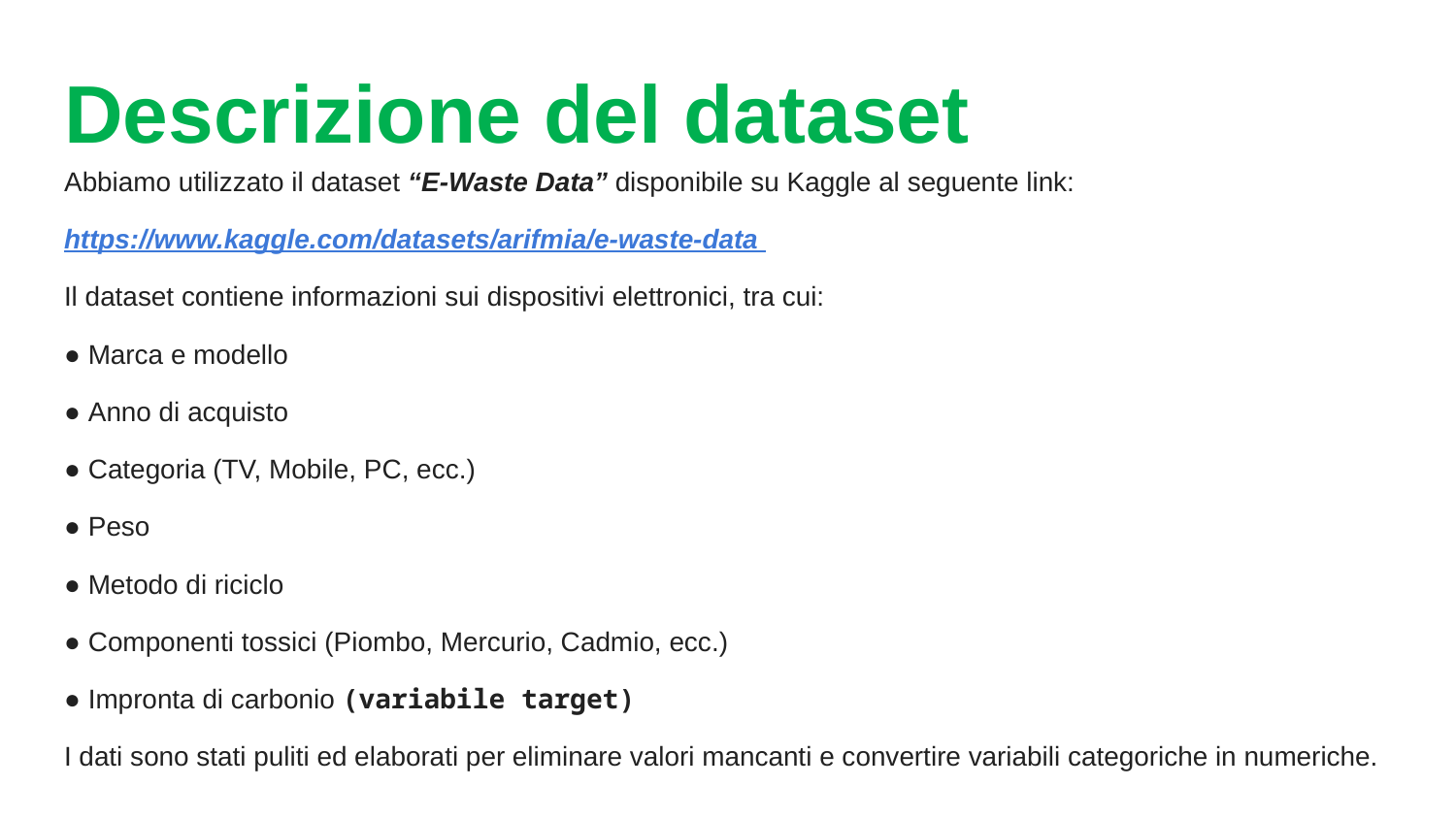

# Descrizione del dataset
Abbiamo utilizzato il dataset “E-Waste Data” disponibile su Kaggle al seguente link:
https://www.kaggle.com/datasets/arifmia/e-waste-data
Il dataset contiene informazioni sui dispositivi elettronici, tra cui:
● Marca e modello
● Anno di acquisto
● Categoria (TV, Mobile, PC, ecc.)
● Peso
● Metodo di riciclo
● Componenti tossici (Piombo, Mercurio, Cadmio, ecc.)
● Impronta di carbonio (variabile target)
I dati sono stati puliti ed elaborati per eliminare valori mancanti e convertire variabili categoriche in numeriche.